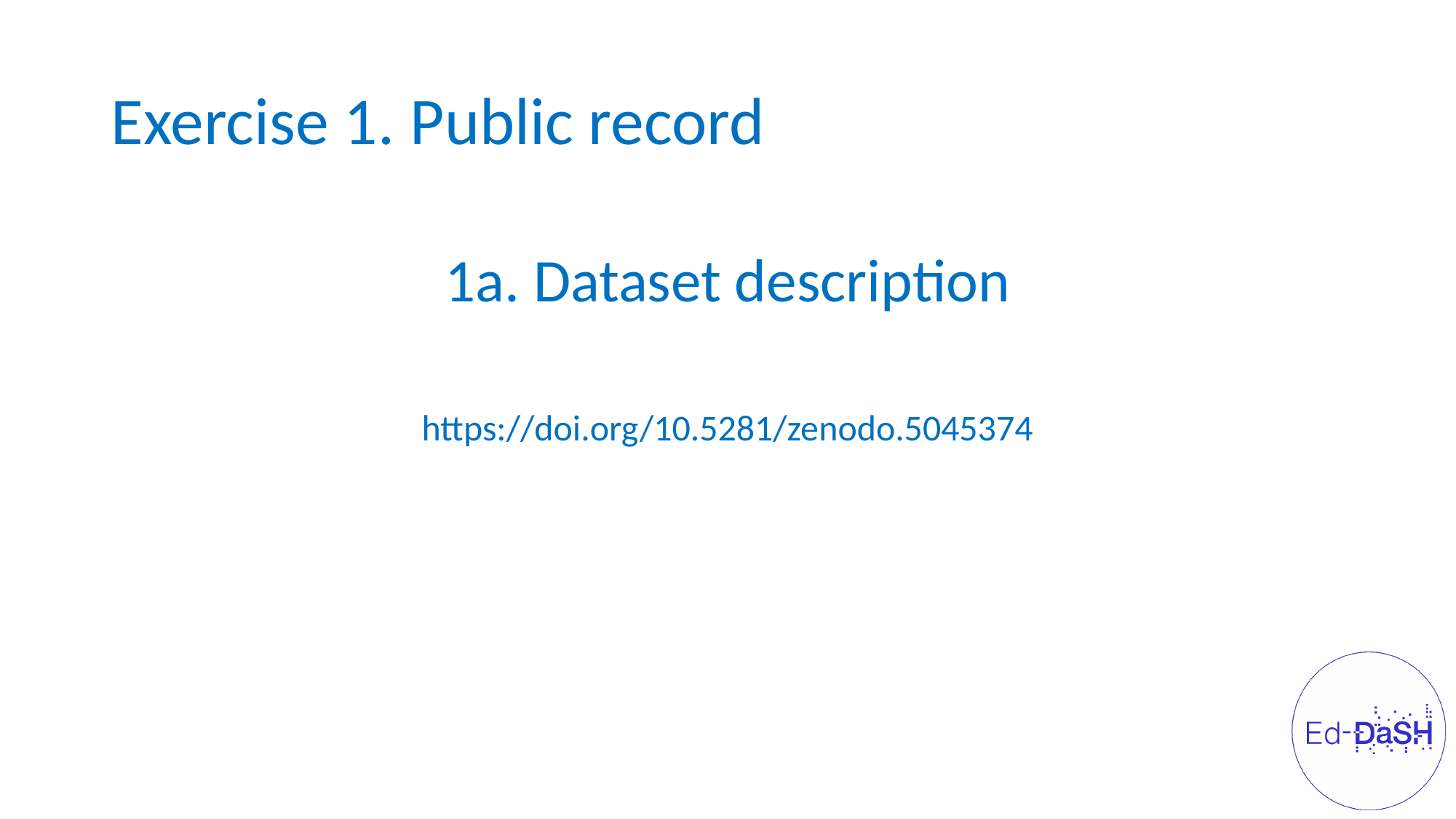

# Exercise 1. Public record
1a. Dataset description

https://doi.org/10.5281/zenodo.5045374